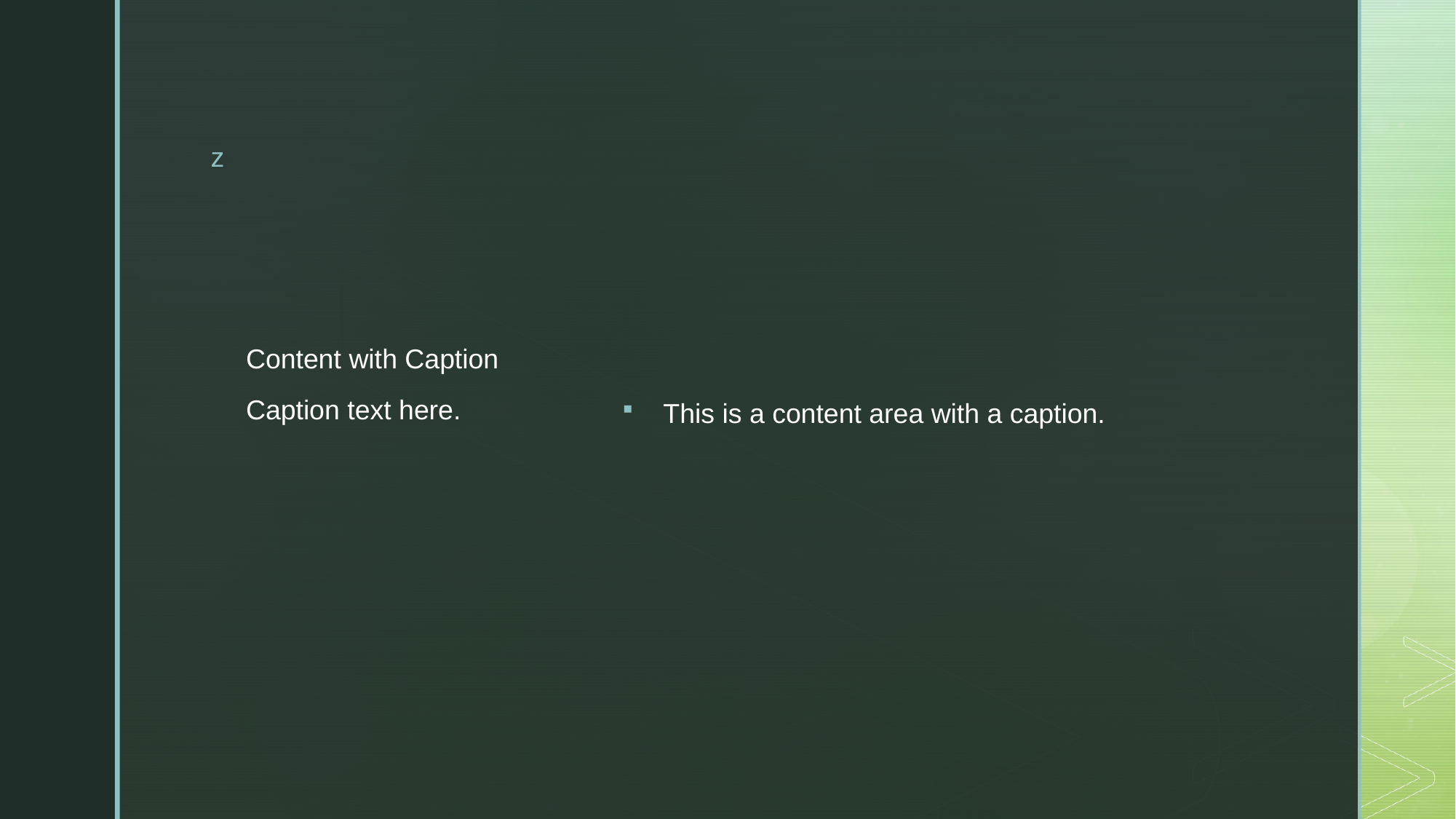

This is a content area with a caption.
# Content with Caption
Caption text here.